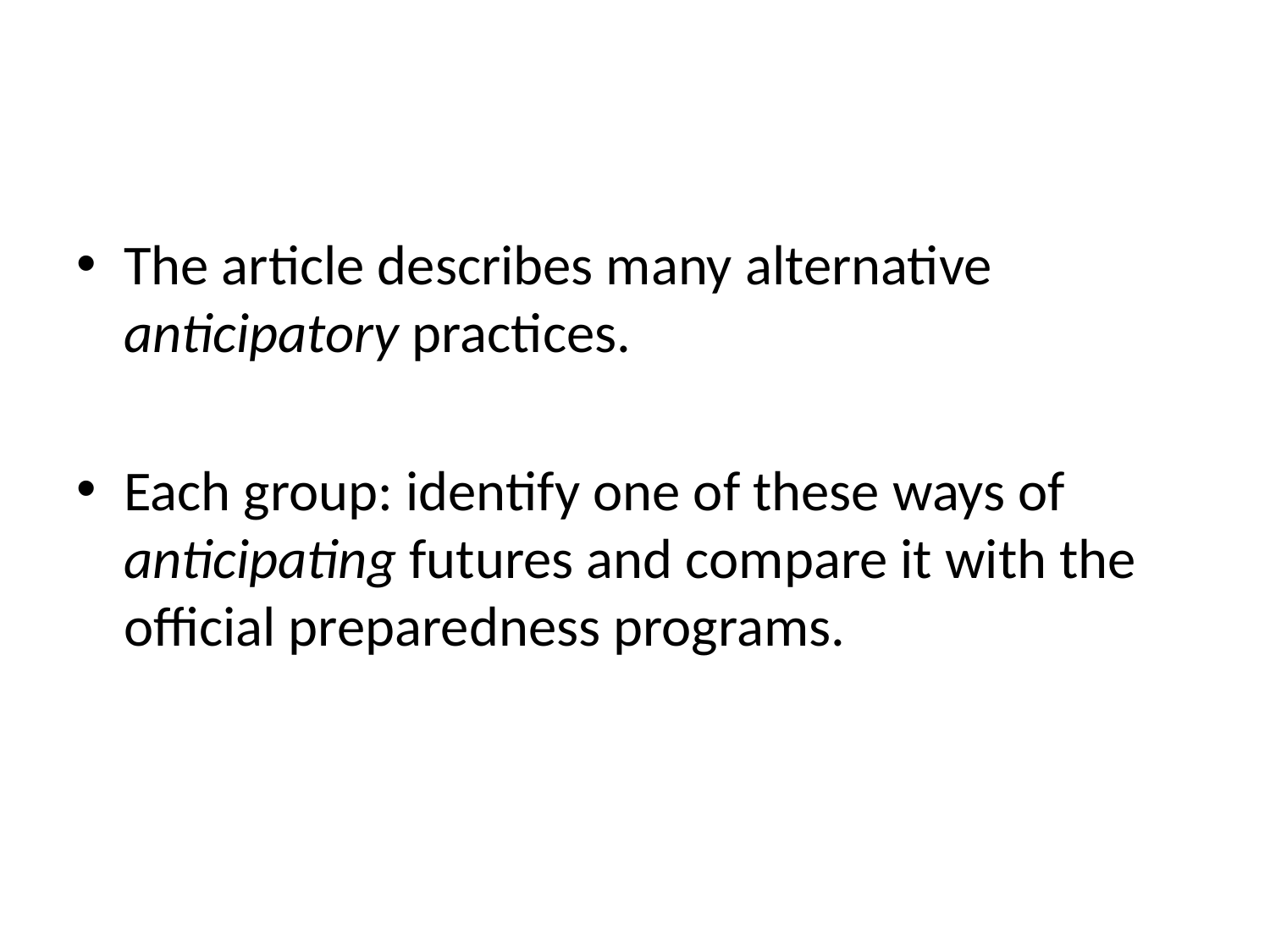

#
The article describes many alternative anticipatory practices.

Each group: identify one of these ways of anticipating futures and compare it with the official preparedness programs.